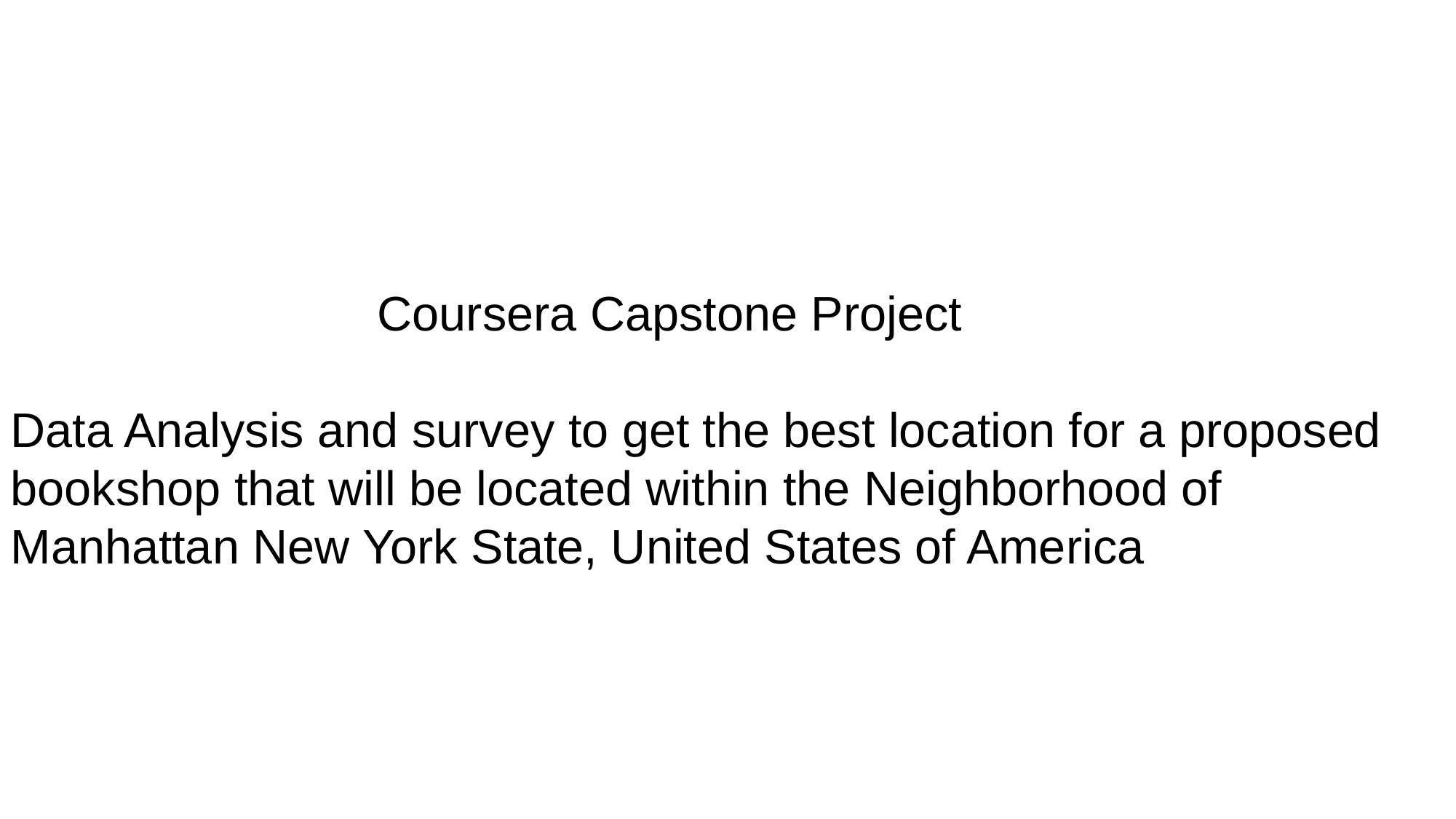

Coursera Capstone Project

Data Analysis and survey to get the best location for a proposed bookshop that will be located within the Neighborhood of Manhattan New York State, United States of America